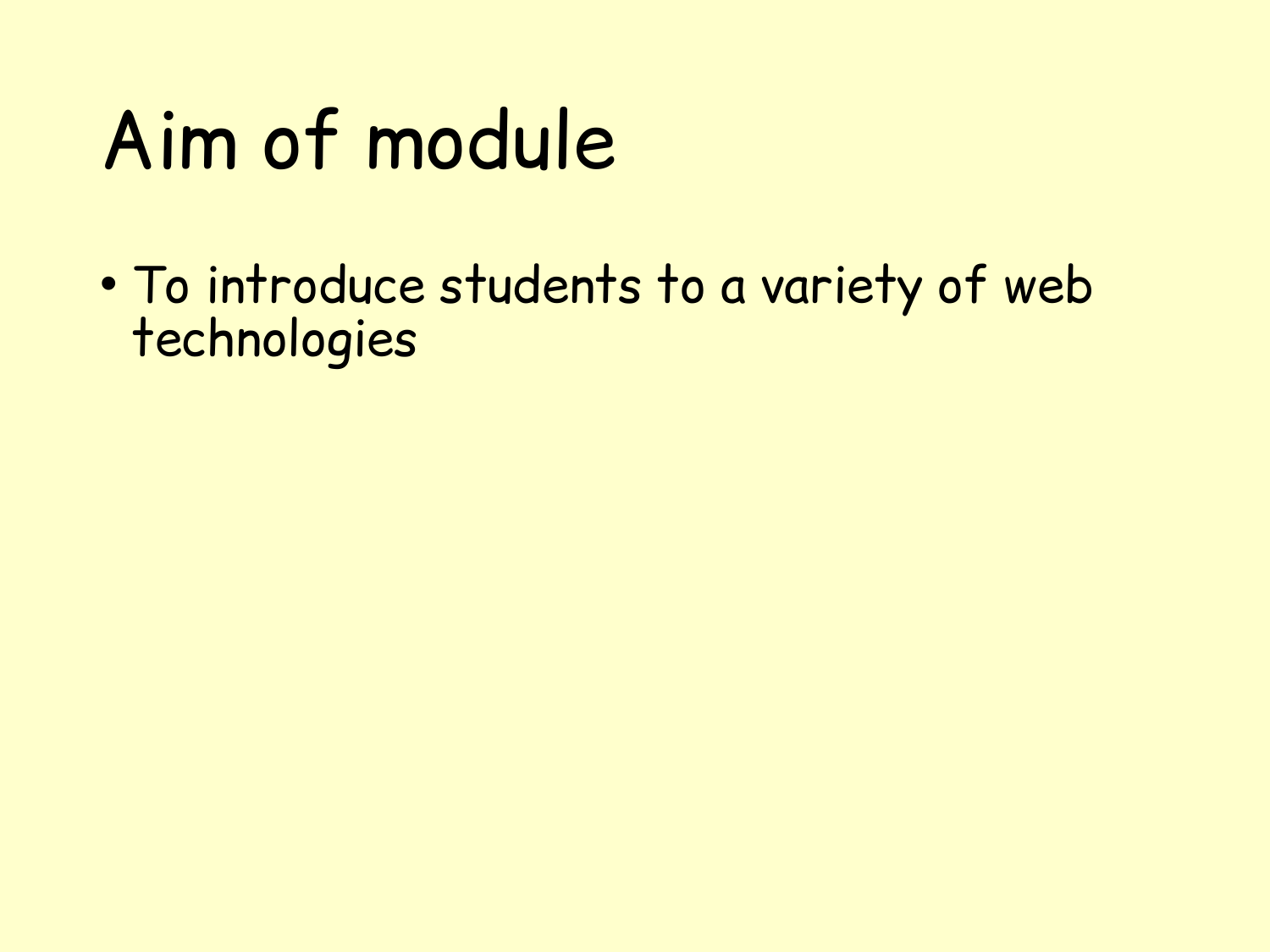

# Aim of module
To introduce students to a variety of web technologies